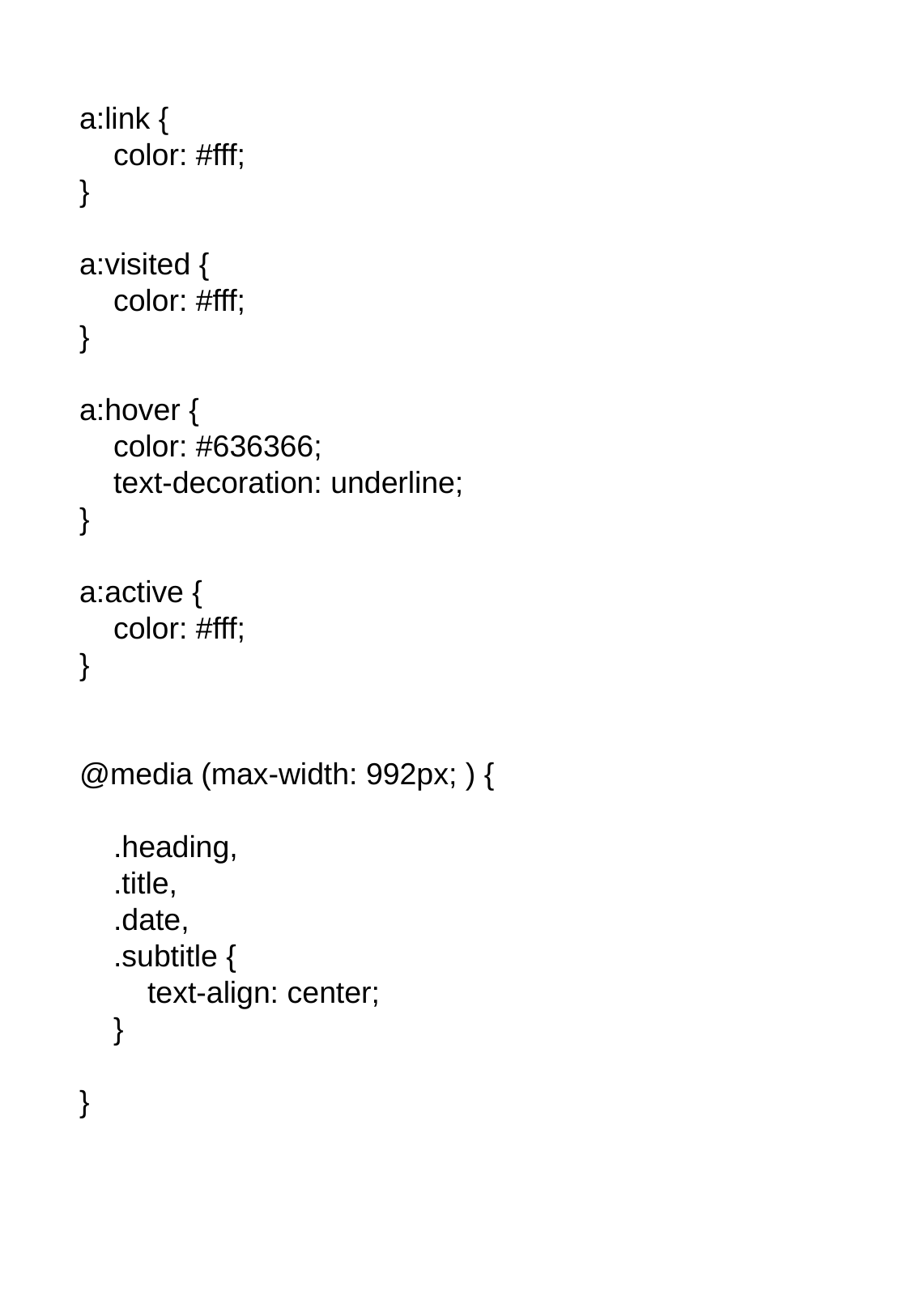

a:link {
    color: #fff;
}
a:visited {
    color: #fff;
}
a:hover {
    color: #636366;
    text-decoration: underline;
}
a:active {
    color: #fff;
}
@media (max-width: 992px; ) {
    .heading,
    .title,
    .date,
    .subtitle {
        text-align: center;
    }
}